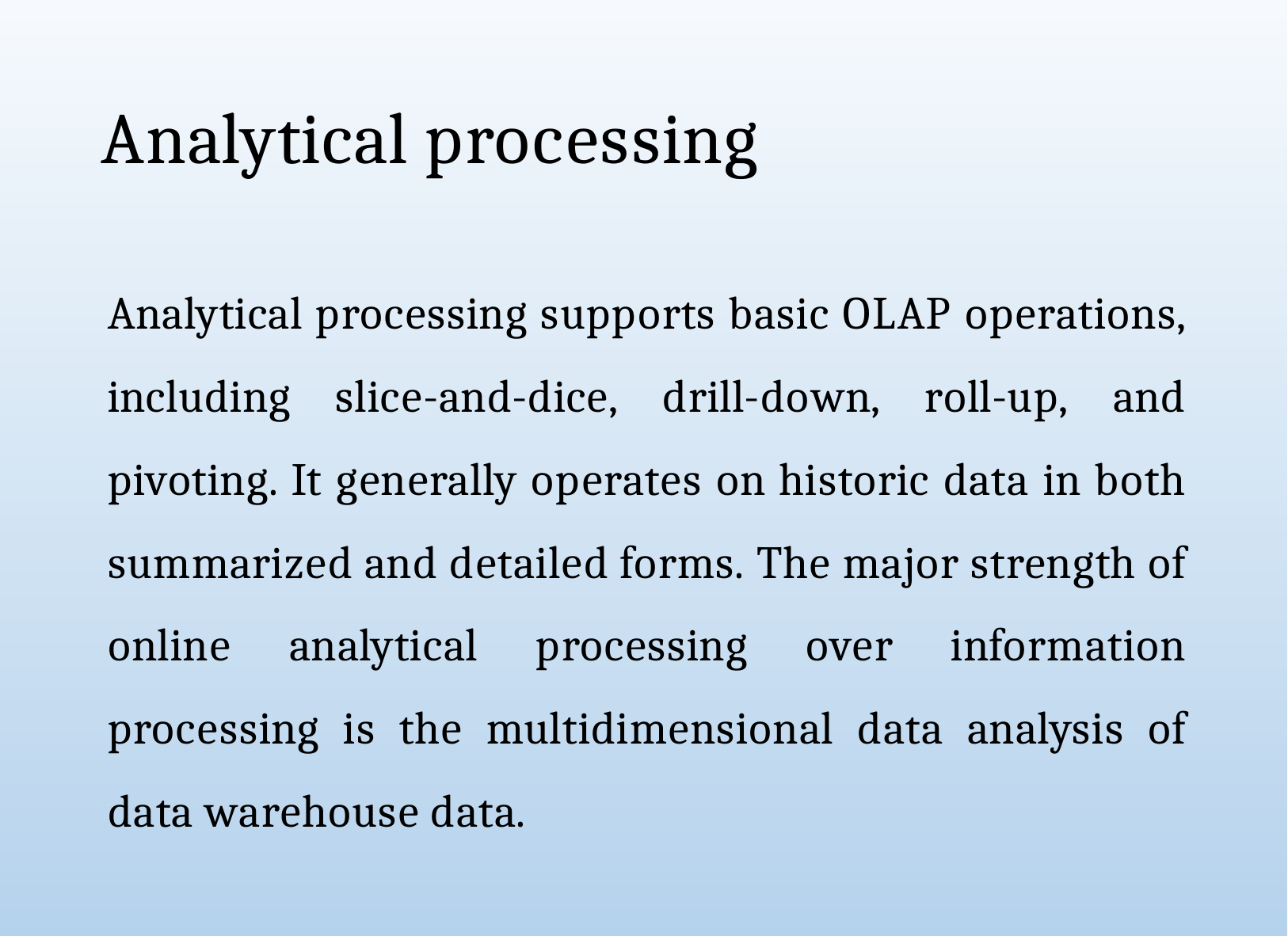

# Analytical processing
Analytical processing supports basic OLAP operations, including slice-and-dice, drill-down, roll-up, and pivoting. It generally operates on historic data in both summarized and detailed forms. The major strength of online analytical processing over information processing is the multidimensional data analysis of data warehouse data.